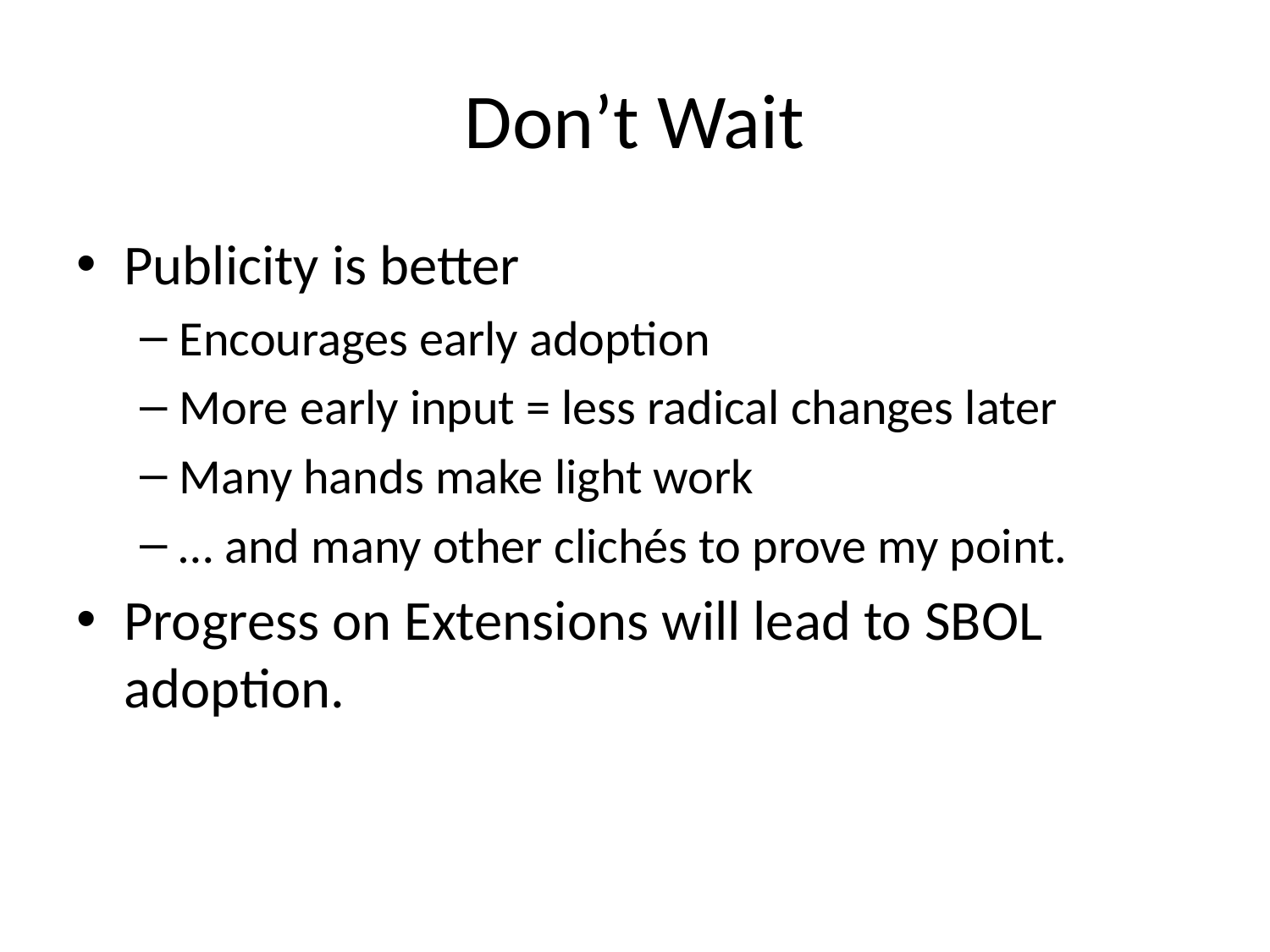

# Don’t Wait
Publicity is better
Encourages early adoption
More early input = less radical changes later
Many hands make light work
… and many other clichés to prove my point.
Progress on Extensions will lead to SBOL adoption.